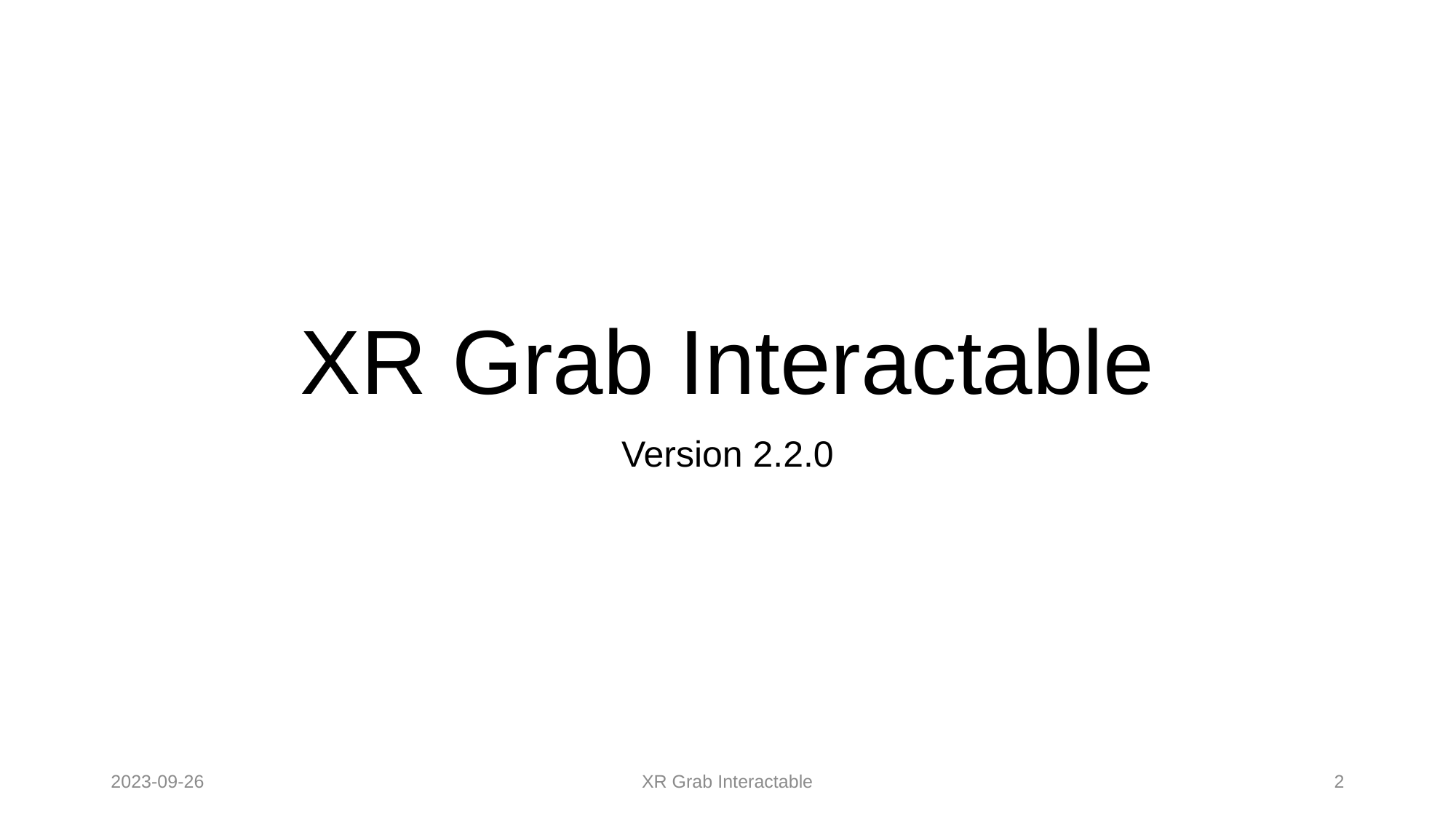

# XR Grab Interactable
Version 2.2.0
2023-09-26
XR Grab Interactable
2